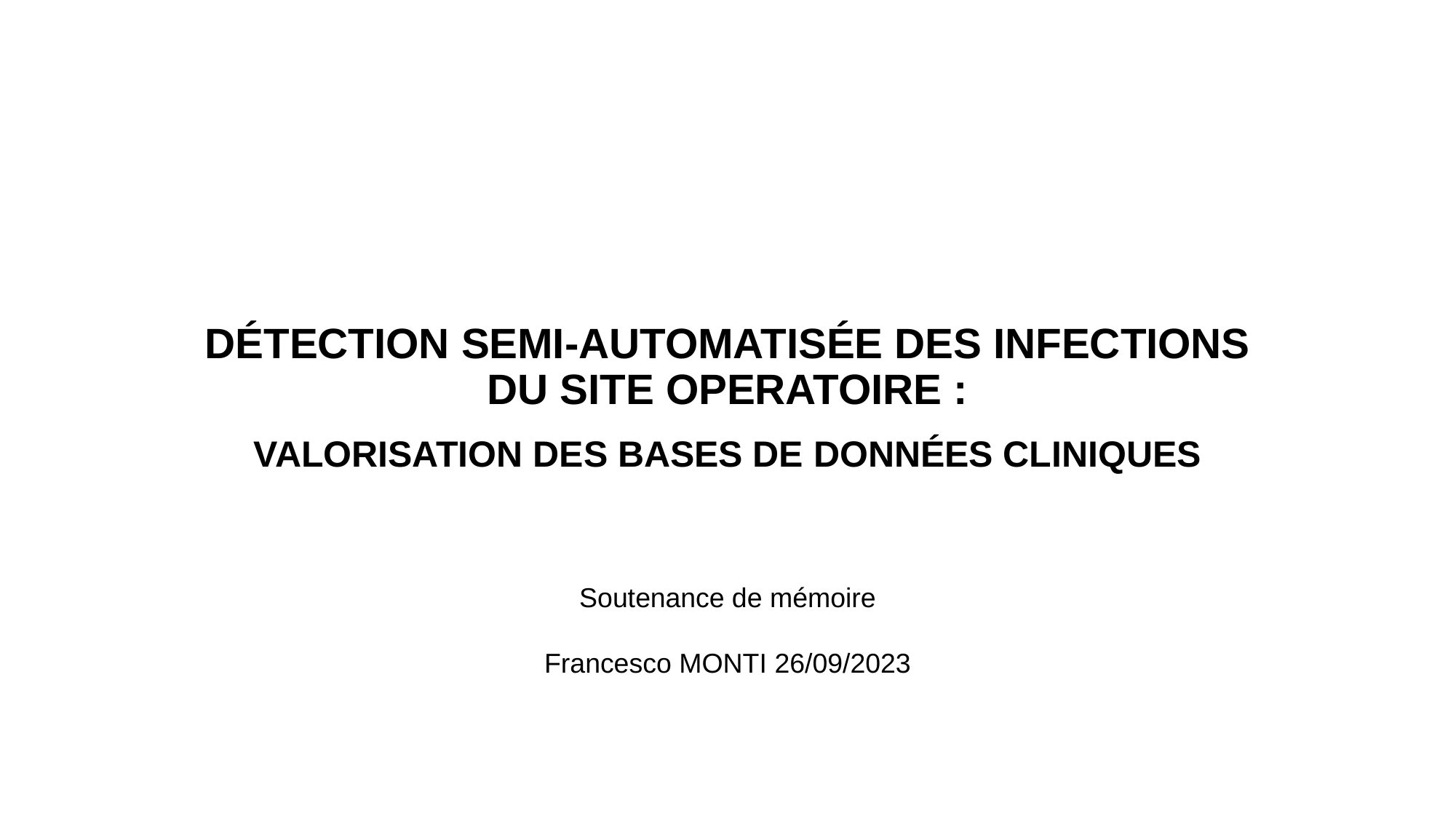

# DÉTECTION SEMI-AUTOMATISÉE DES INFECTIONS DU SITE OPERATOIRE :
VALORISATION DES BASES DE DONNÉES CLINIQUES
Soutenance de mémoire

Francesco MONTI 26/09/2023